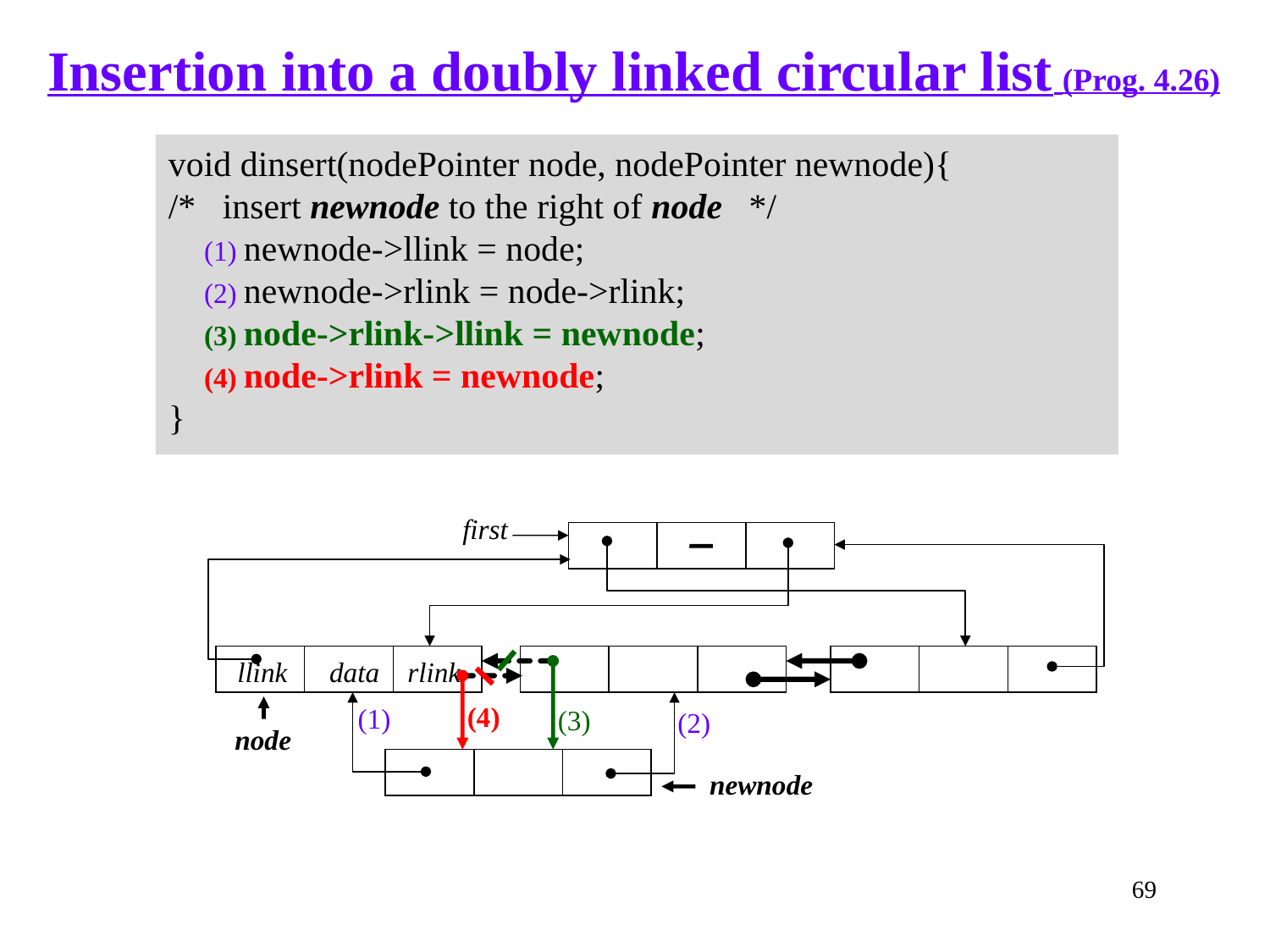

Insertion into a doubly linked circular list (Prog. 4.26)
void dinsert(nodePointer node, nodePointer newnode){
/*   insert newnode to the right of node   */
    (1) newnode->llink = node;
    (2) newnode->rlink = node->rlink;
    (3) node->rlink->llink = newnode;
    (4) node->rlink = newnode;
}
first

  llink      data    rlink

(4)
(1)
(3)

(2)
node

newnode

69